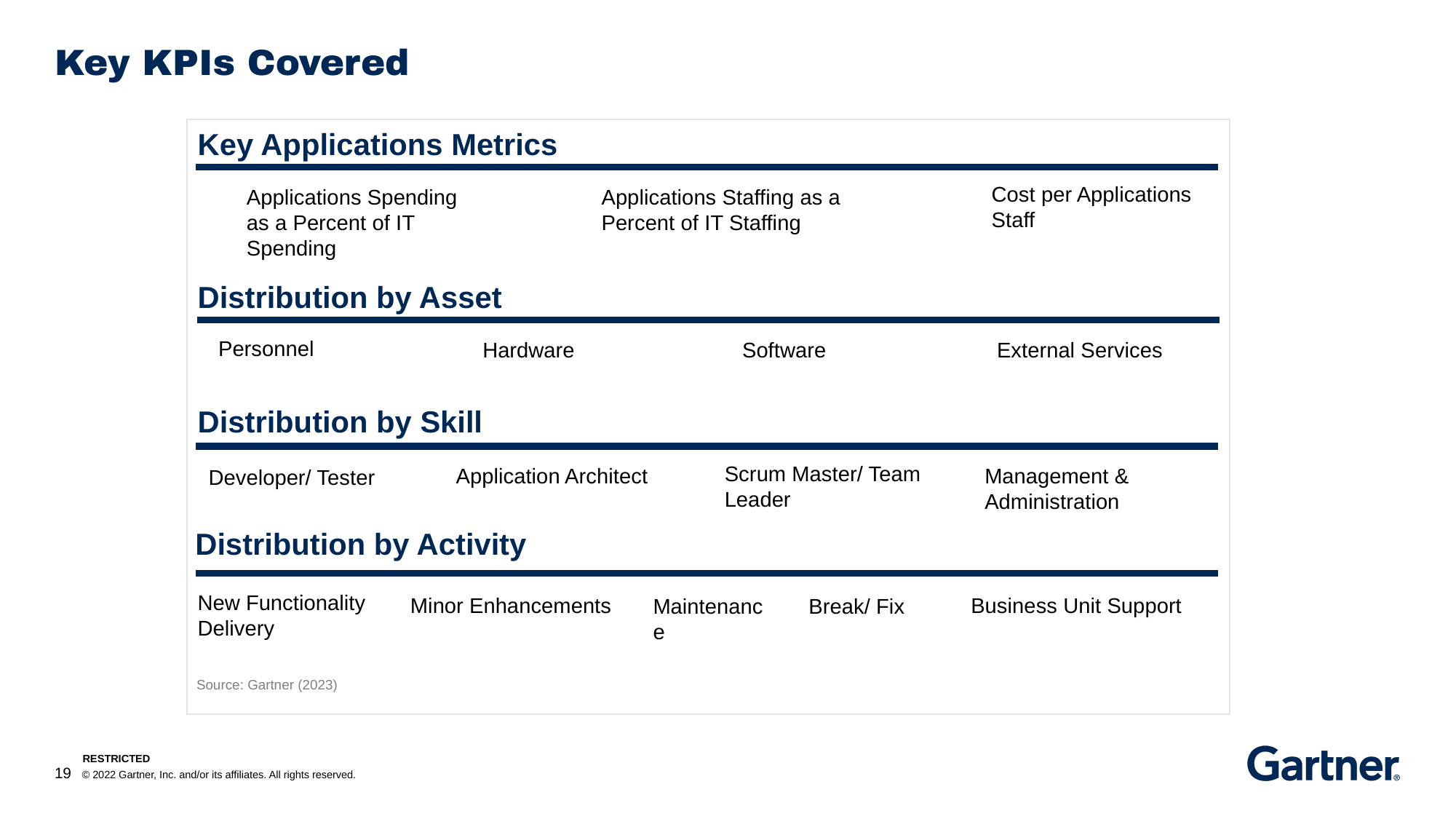

# Key KPIs Covered
Key Applications Metrics

Cost per Applications Staff
Applications Spending as a Percent of IT Spending
Applications Staffing as a Percent of IT Staffing
Distribution by Asset

Personnel
Hardware
Software
External Services
Distribution by Skill

Scrum Master/ Team Leader
Application Architect
Management & Administration
Developer/ Tester
Distribution by Activity

New Functionality Delivery
Minor Enhancements
Business Unit Support
Maintenance
Break/ Fix
Source: Gartner (2023)